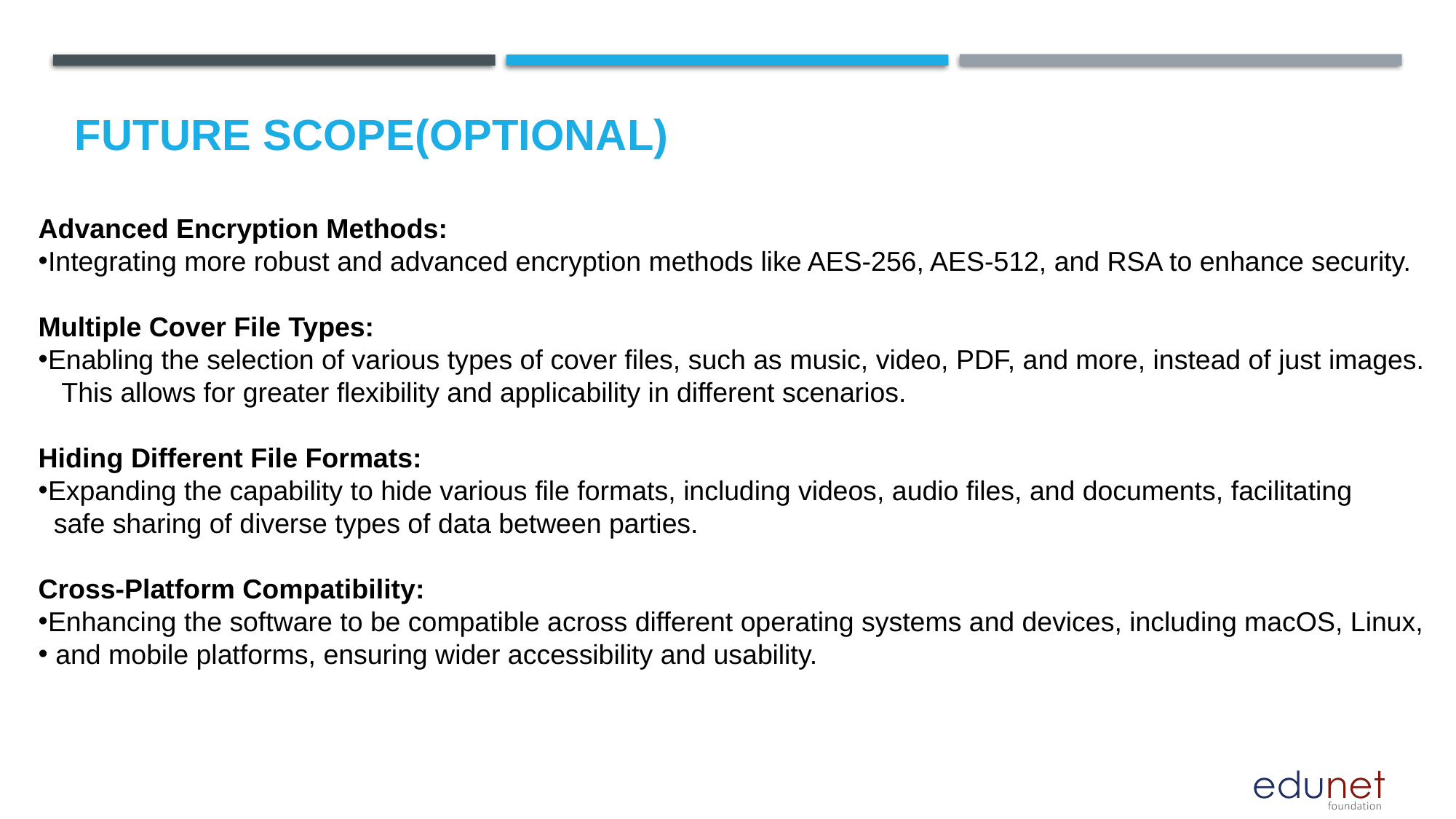

Future scope(optional)
Advanced Encryption Methods:
Integrating more robust and advanced encryption methods like AES-256, AES-512, and RSA to enhance security.

Multiple Cover File Types:
Enabling the selection of various types of cover files, such as music, video, PDF, and more, instead of just images.
   This allows for greater flexibility and applicability in different scenarios.

Hiding Different File Formats:
Expanding the capability to hide various file formats, including videos, audio files, and documents, facilitating
  safe sharing of diverse types of data between parties.

Cross-Platform Compatibility:
Enhancing the software to be compatible across different operating systems and devices, including macOS, Linux,
 and mobile platforms, ensuring wider accessibility and usability.